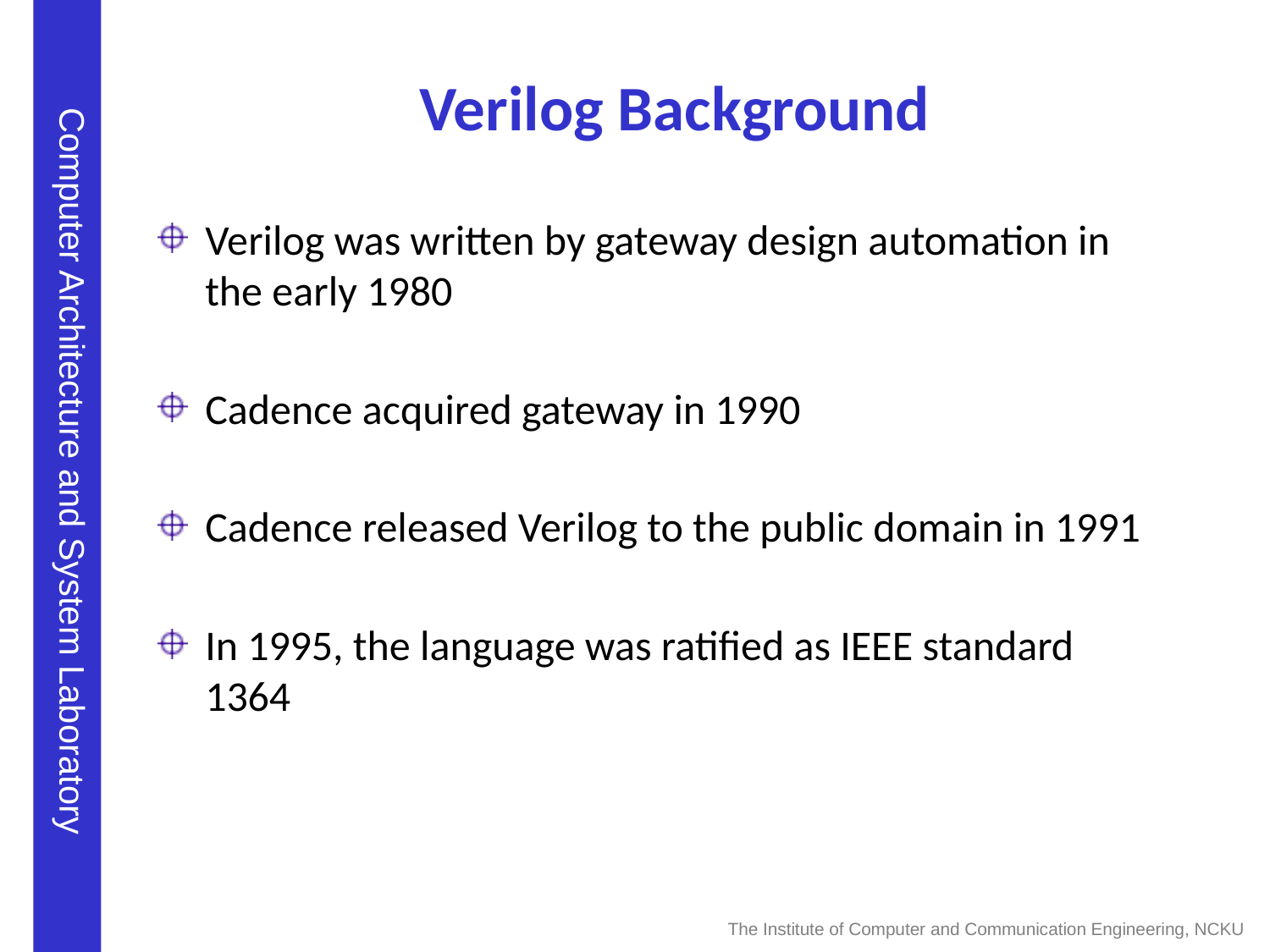

# Verilog Background
Verilog was written by gateway design automation in the early 1980

Cadence acquired gateway in 1990

Cadence released Verilog to the public domain in 1991

In 1995, the language was ratified as IEEE standard 1364